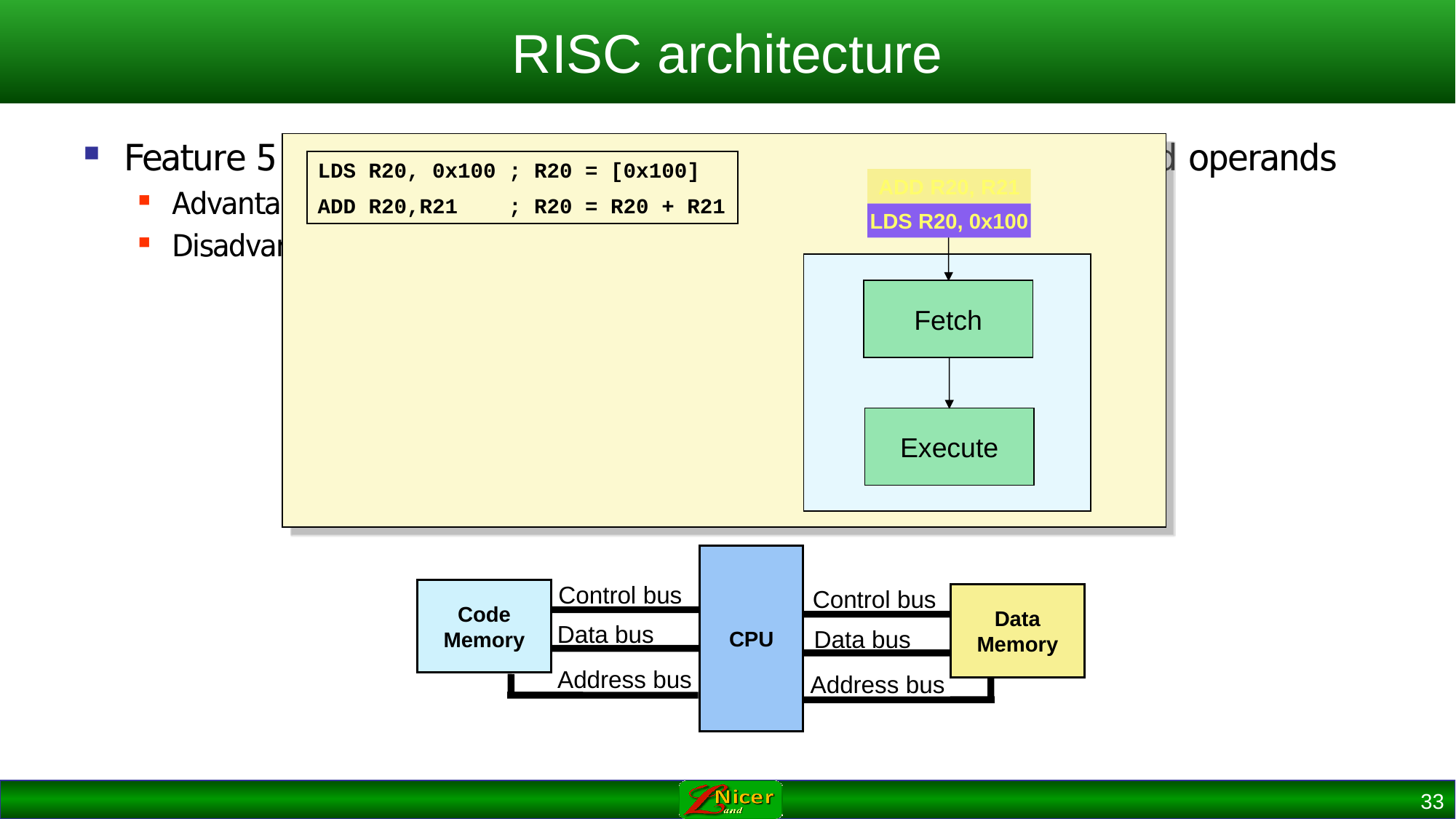

# RISC architecture
Feature 5 (Harvard architecture): separate buses for opcodes and operands
Advantage: opcodes and operands can go in and out of the CPU together.
Disadvantage: leads to more cost in general purpose computers.

Fetch
Execute
LDS R20, 0x100 ; R20 = [0x100]
ADD R20,R21    ; R20 = R20 + R21
ADD R20, R21
LDS R20, 0x100

CPU
Control bus
Control bus
Code
Memory
Data
Memory

Data bus

Data bus

Address bus
Address bus

33